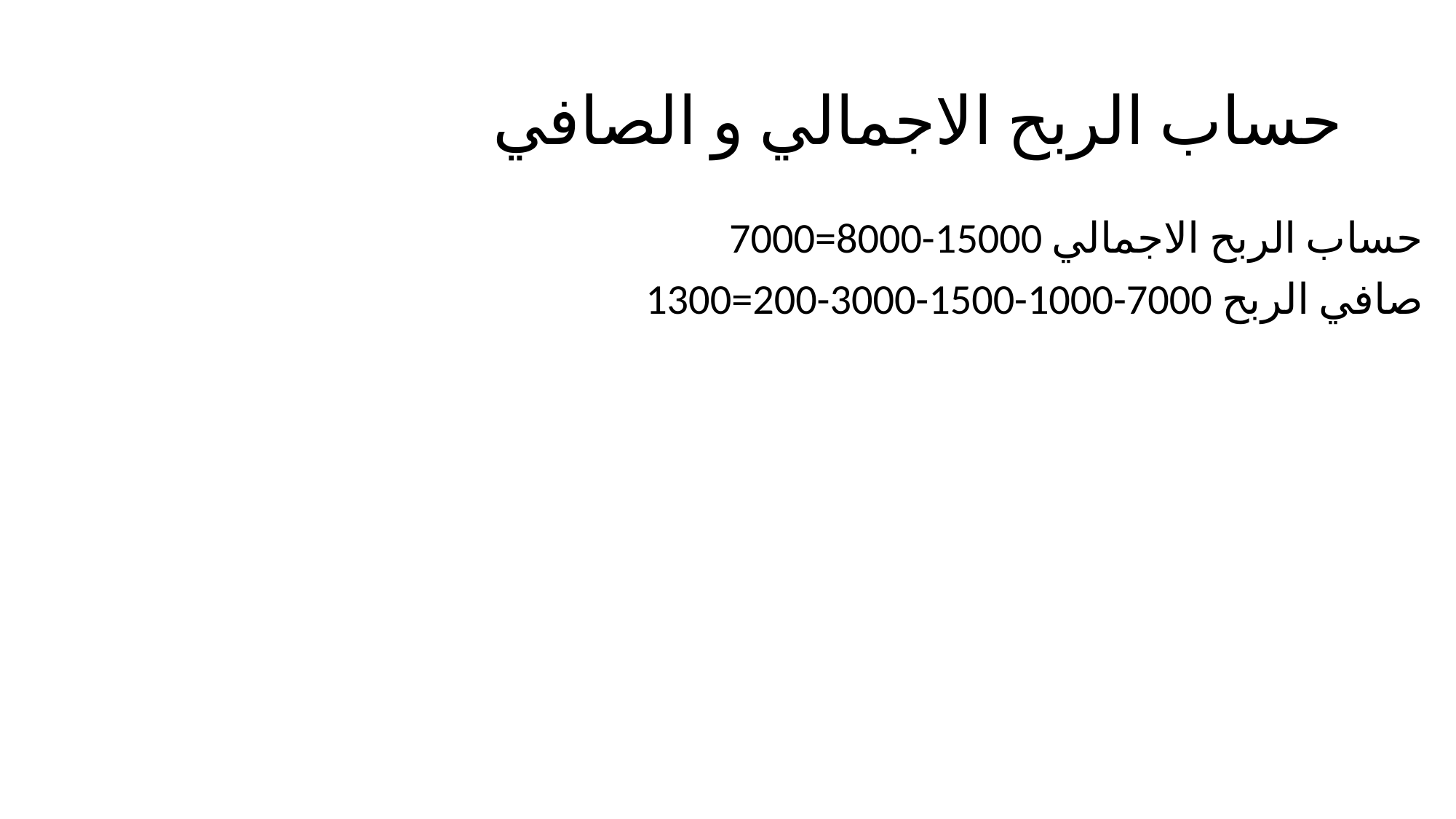

# حساب الربح الاجمالي و الصافي
حساب الربح الاجمالي 15000-8000=7000
صافي الربح 7000-1000-1500-3000-200=1300